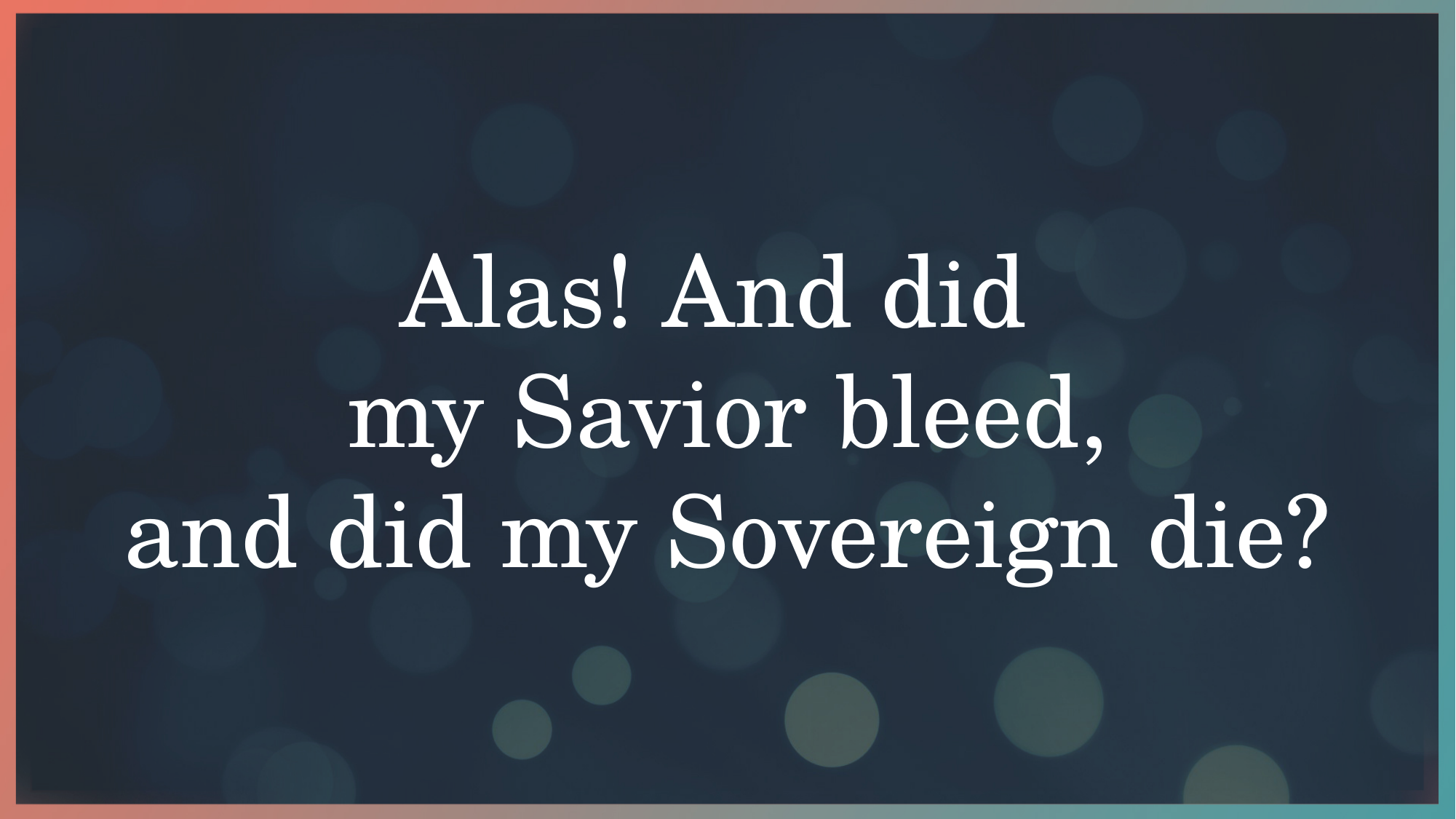

Alas! And did
my Savior bleed,
and did my Sovereign die?